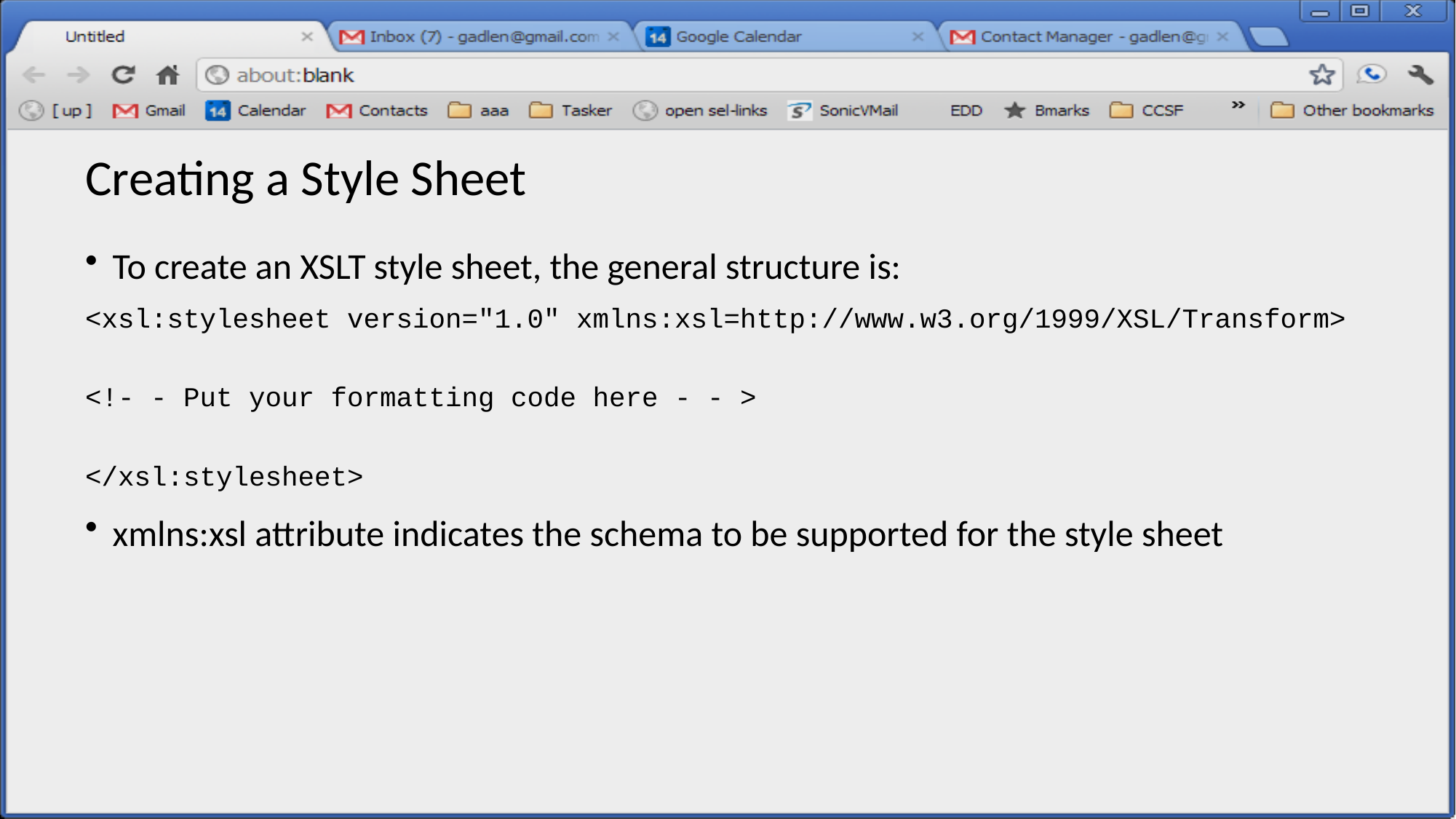

14
# Creating a Style Sheet
To create an XSLT style sheet, the general structure is:
<xsl:stylesheet version="1.0" xmlns:xsl=http://www.w3.org/1999/XSL/Transform>
<!- - Put your formatting code here - - >
</xsl:stylesheet>
xmlns:xsl attribute indicates the schema to be supported for the style sheet